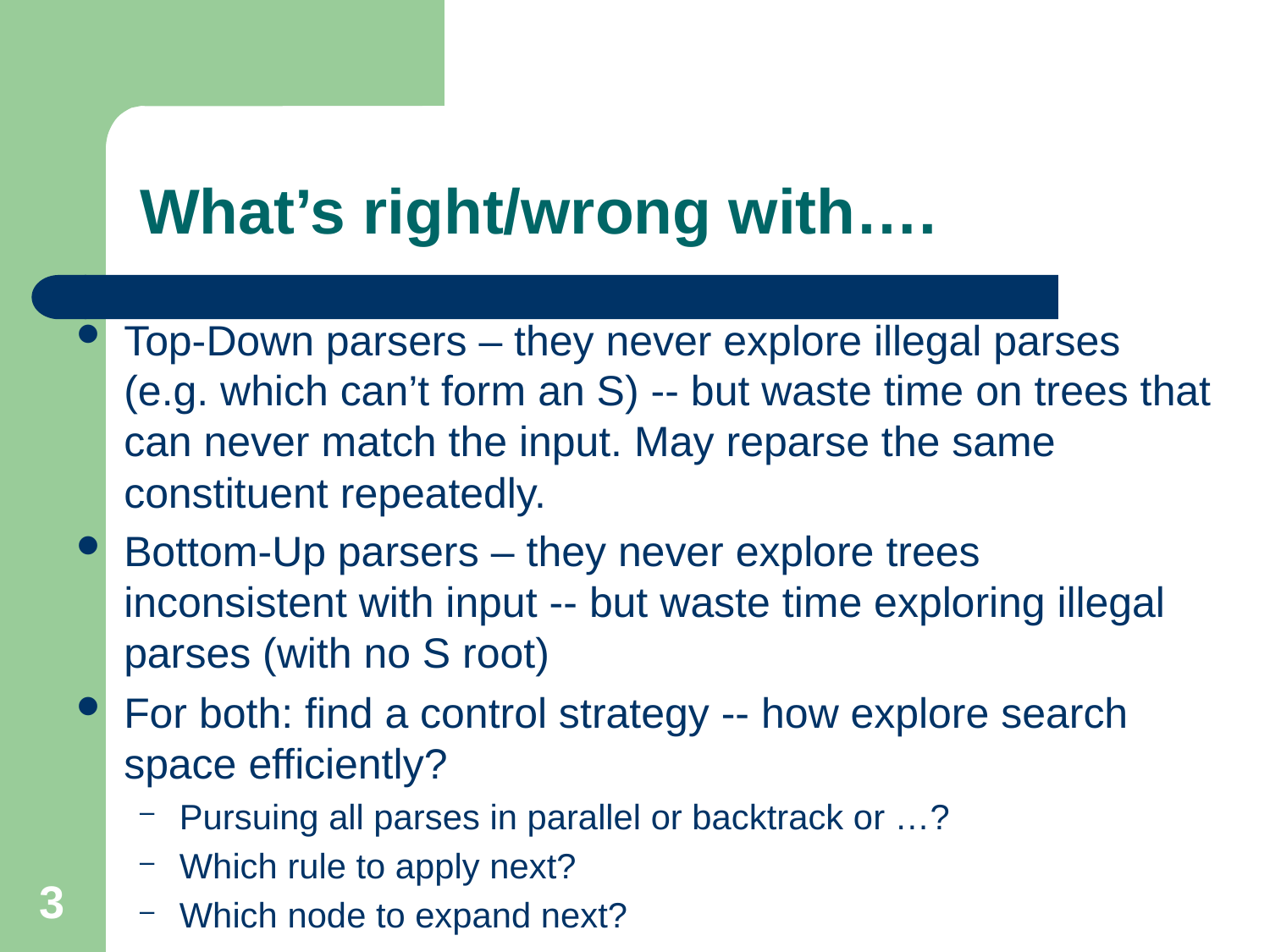

# What’s right/wrong with….
Top-Down parsers – they never explore illegal parses (e.g. which can’t form an S) -- but waste time on trees that can never match the input. May reparse the same constituent repeatedly.
Bottom-Up parsers – they never explore trees inconsistent with input -- but waste time exploring illegal parses (with no S root)
For both: find a control strategy -- how explore search space efficiently?
Pursuing all parses in parallel or backtrack or …?
Which rule to apply next?
Which node to expand next?
3